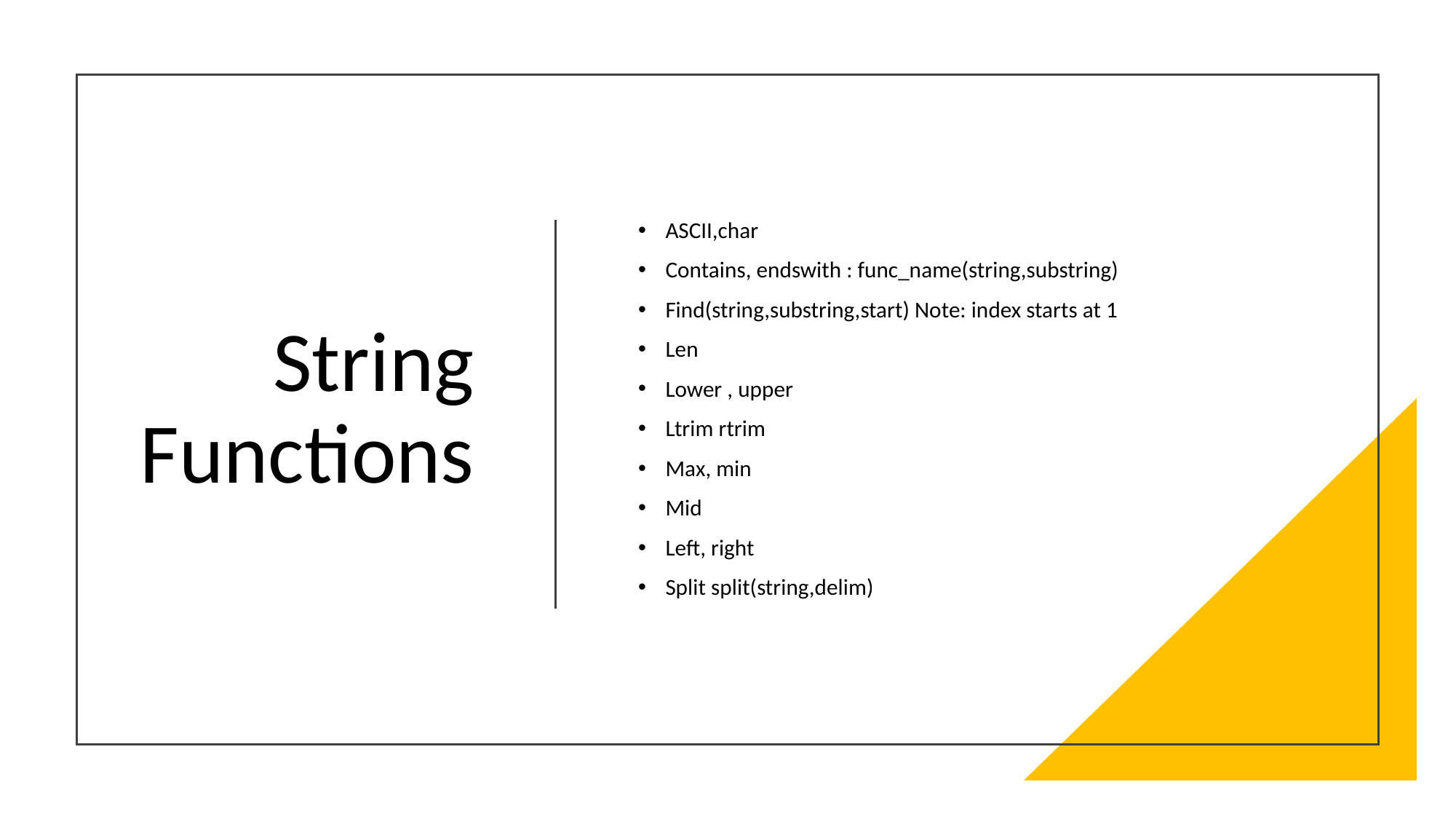

# String Functions
ASCII,char
Contains, endswith : func_name(string,substring)
Find(string,substring,start) Note: index starts at 1
Len
Lower , upper
Ltrim rtrim
Max, min
Mid
Left, right
Split split(string,delim)